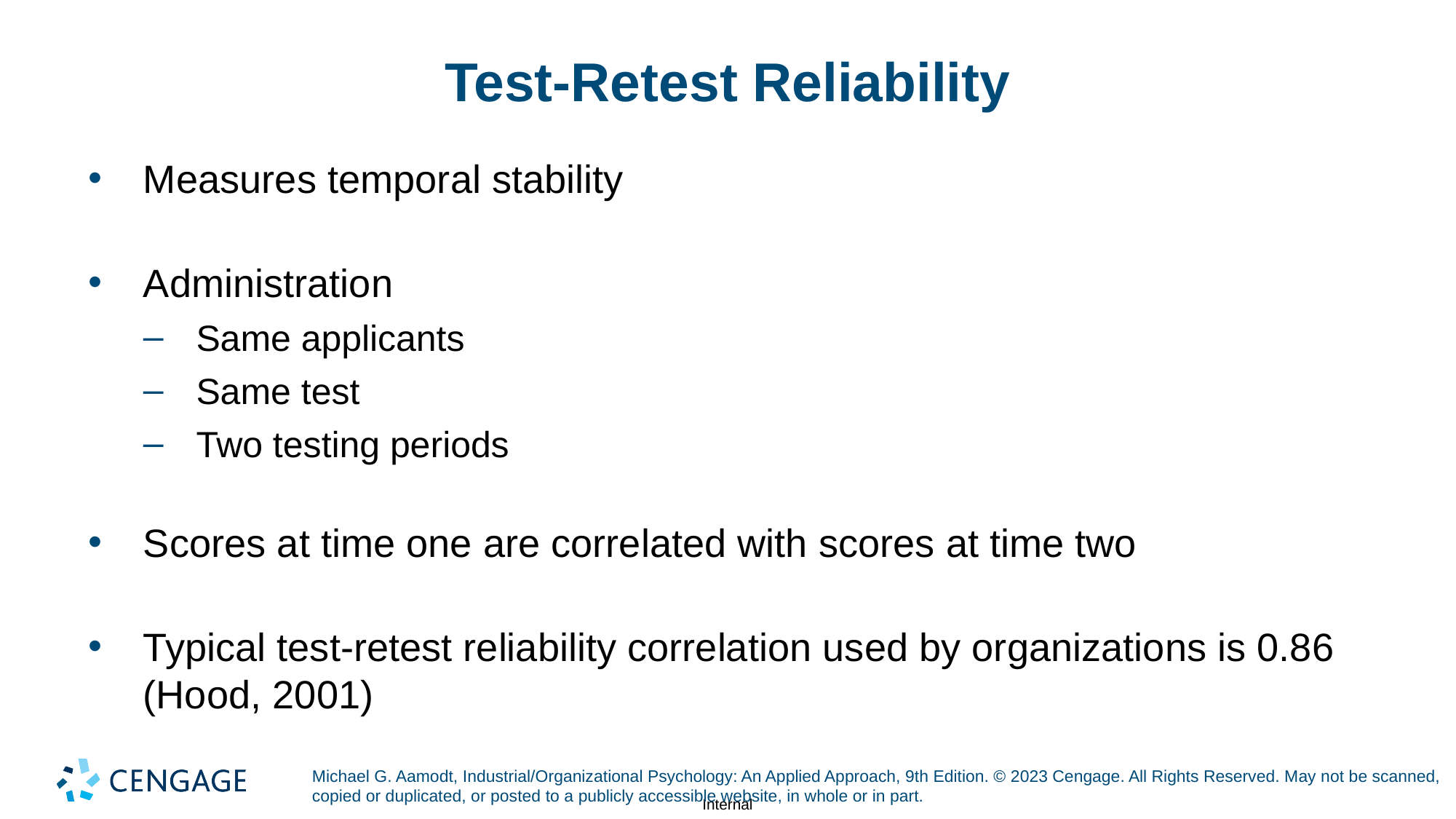

# Test-Retest Reliability
Measures temporal stability
Administration
Same applicants
Same test
Two testing periods
Scores at time one are correlated with scores at time two
Typical test-retest reliability correlation used by organizations is 0.86 (Hood, 2001)